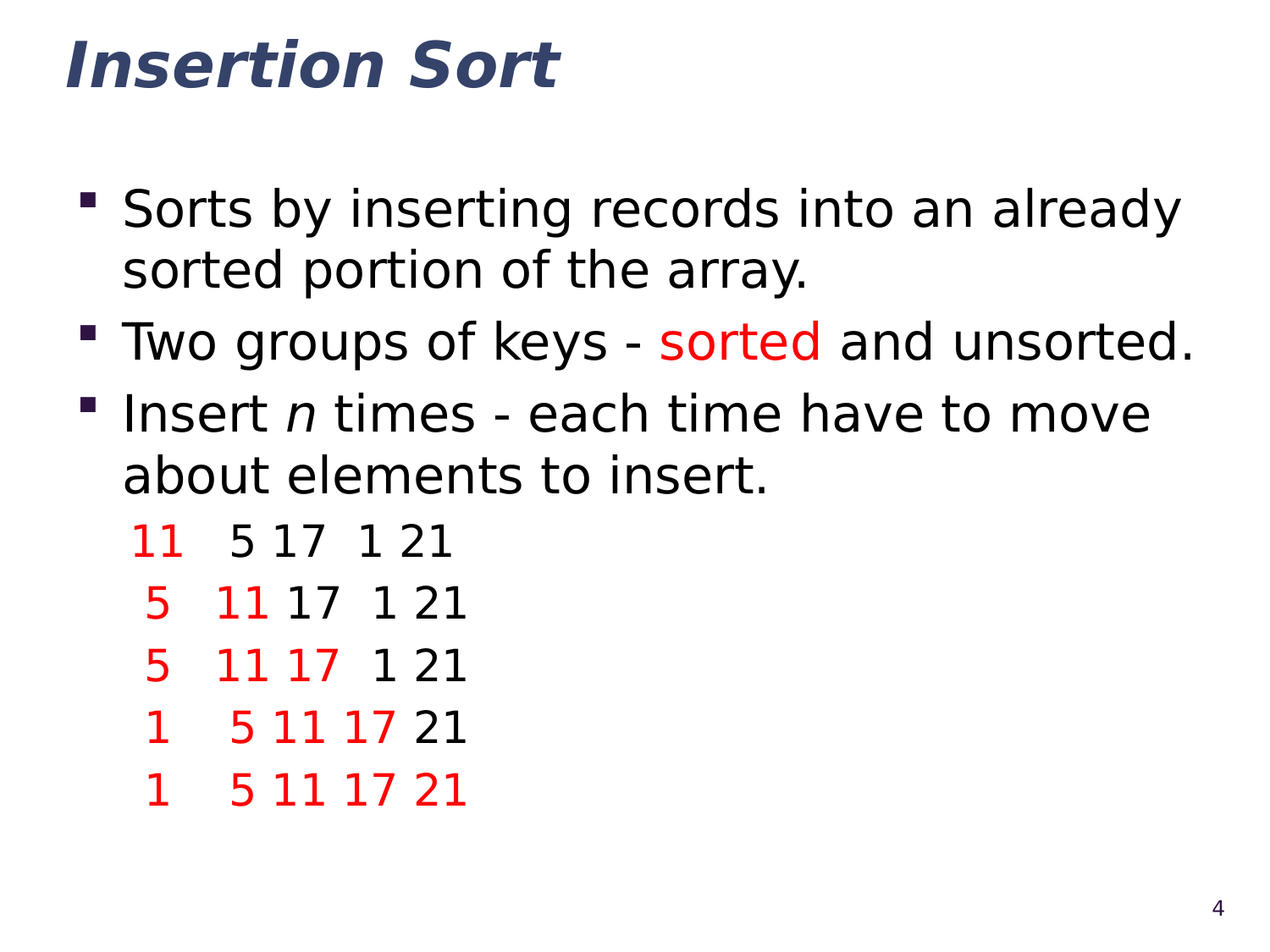

# Insertion Sort
Sorts by inserting records into an already sorted portion of the array.
Two groups of keys - sorted and unsorted.
Insert n times - each time have to move about elements to insert.
11   5 17  1 21
 5   11 17  1 21
 5   11 17  1 21
 1    5 11 17 21
 1    5 11 17 21

4